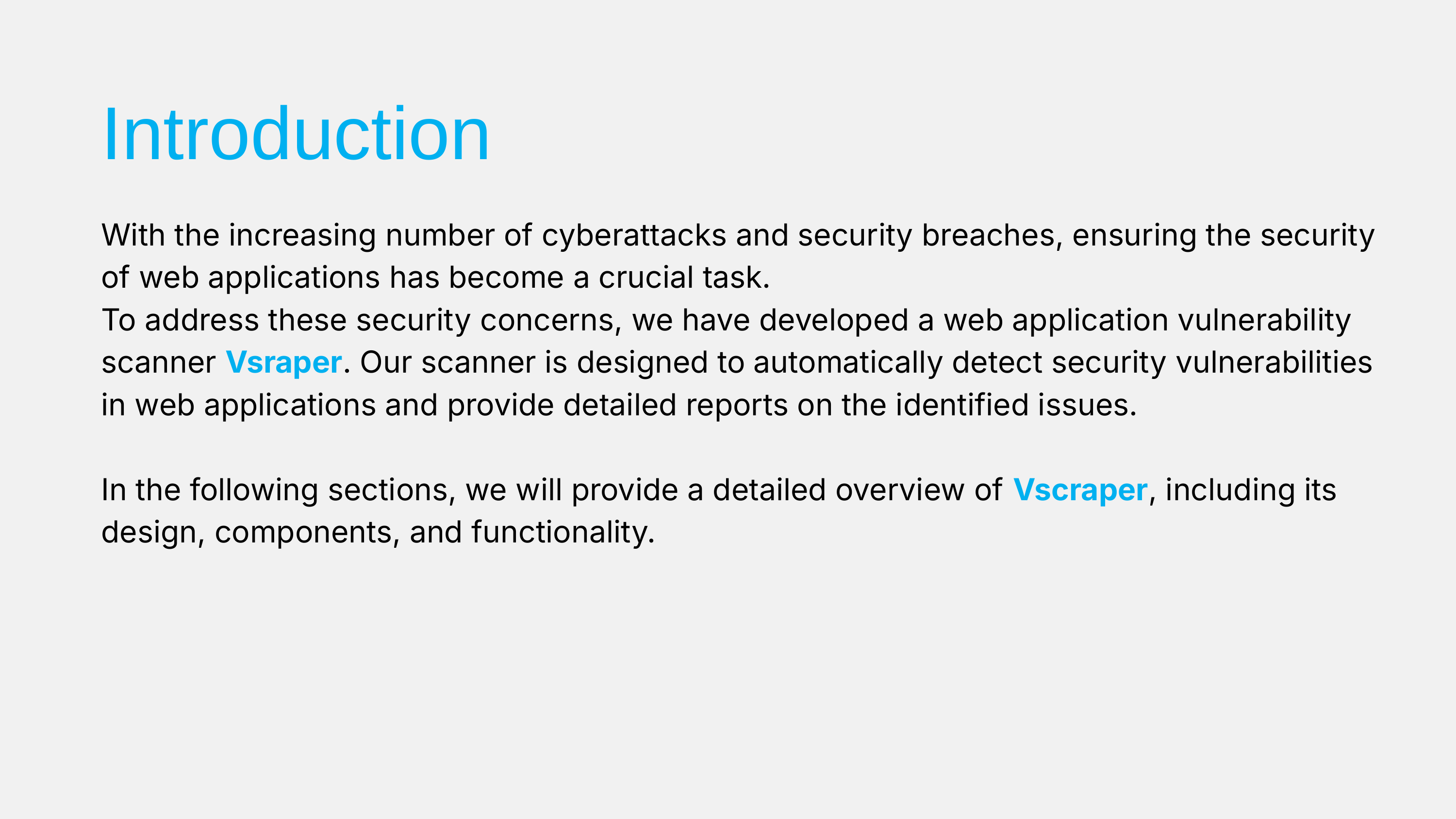

Introduction

With the increasing number of cyberattacks and security breaches, ensuring the security of web applications has become a crucial task.
To address these security concerns, we have developed a web application vulnerability scanner Vsraper. Our scanner is designed to automatically detect security vulnerabilities in web applications and provide detailed reports on the identified issues.

In the following sections, we will provide a detailed overview of Vscraper, including its design, components, and functionality.